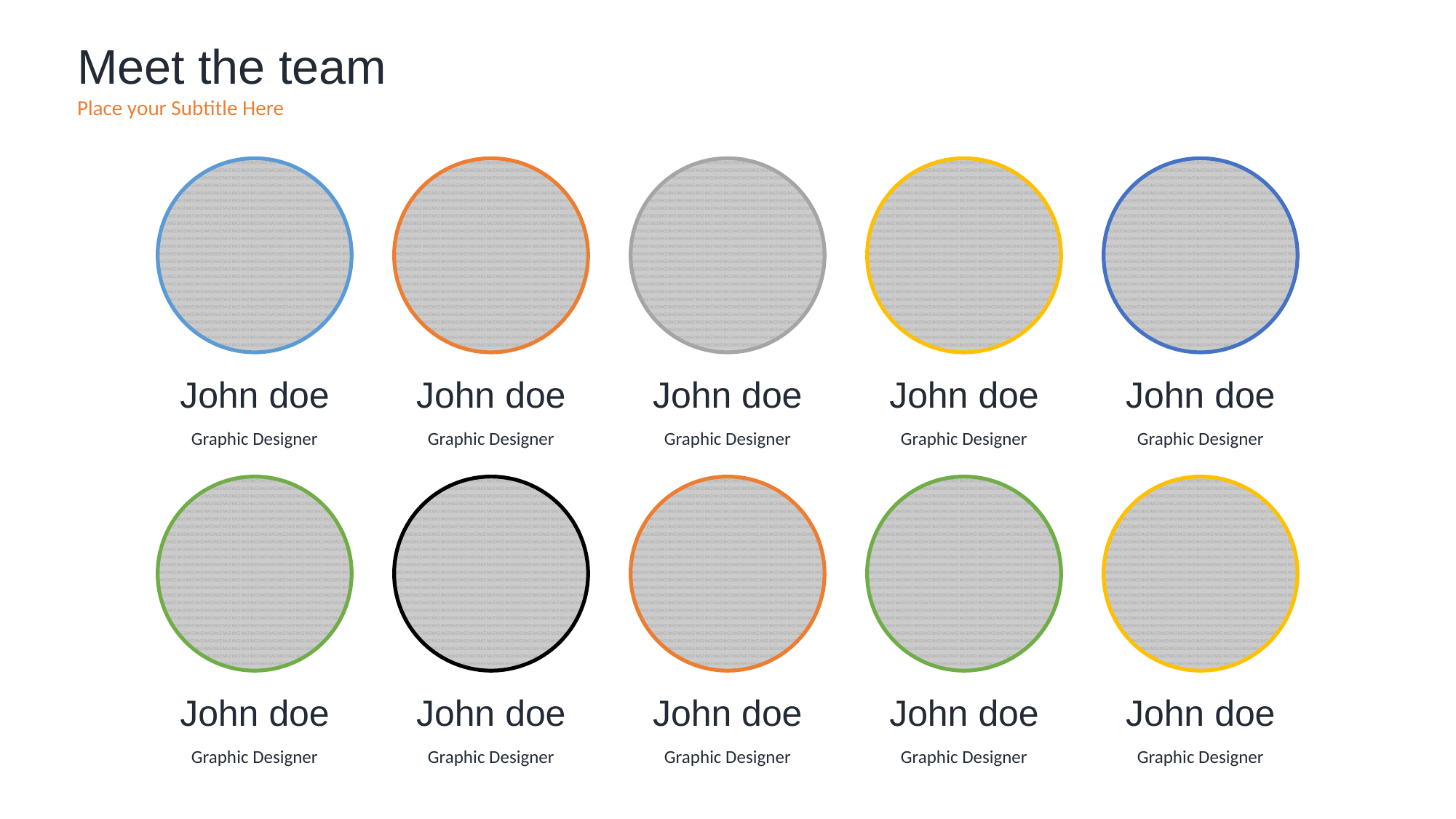

Meet the team
Place your Subtitle Here

John doe
Graphic Designer

John doe
Graphic Designer

John doe
Graphic Designer

John doe
Graphic Designer

John doe
Graphic Designer

John doe
Graphic Designer

John doe
Graphic Designer

John doe
Graphic Designer

John doe
Graphic Designer

John doe
Graphic Designer